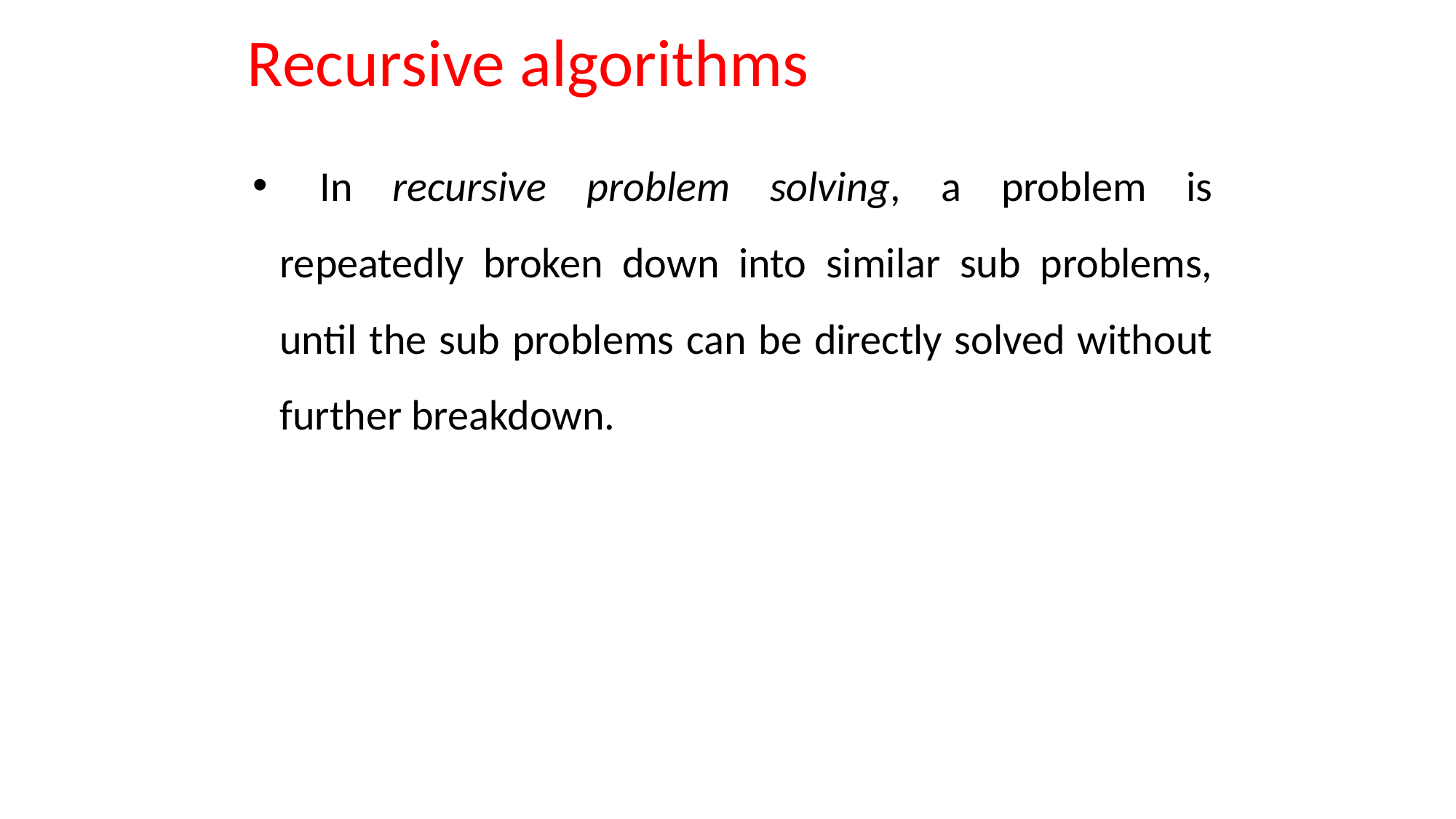

# Recursive algorithms
 In recursive problem solving, a problem is
repeatedly broken down into similar sub problems, until the sub problems can be directly solved without further breakdown.